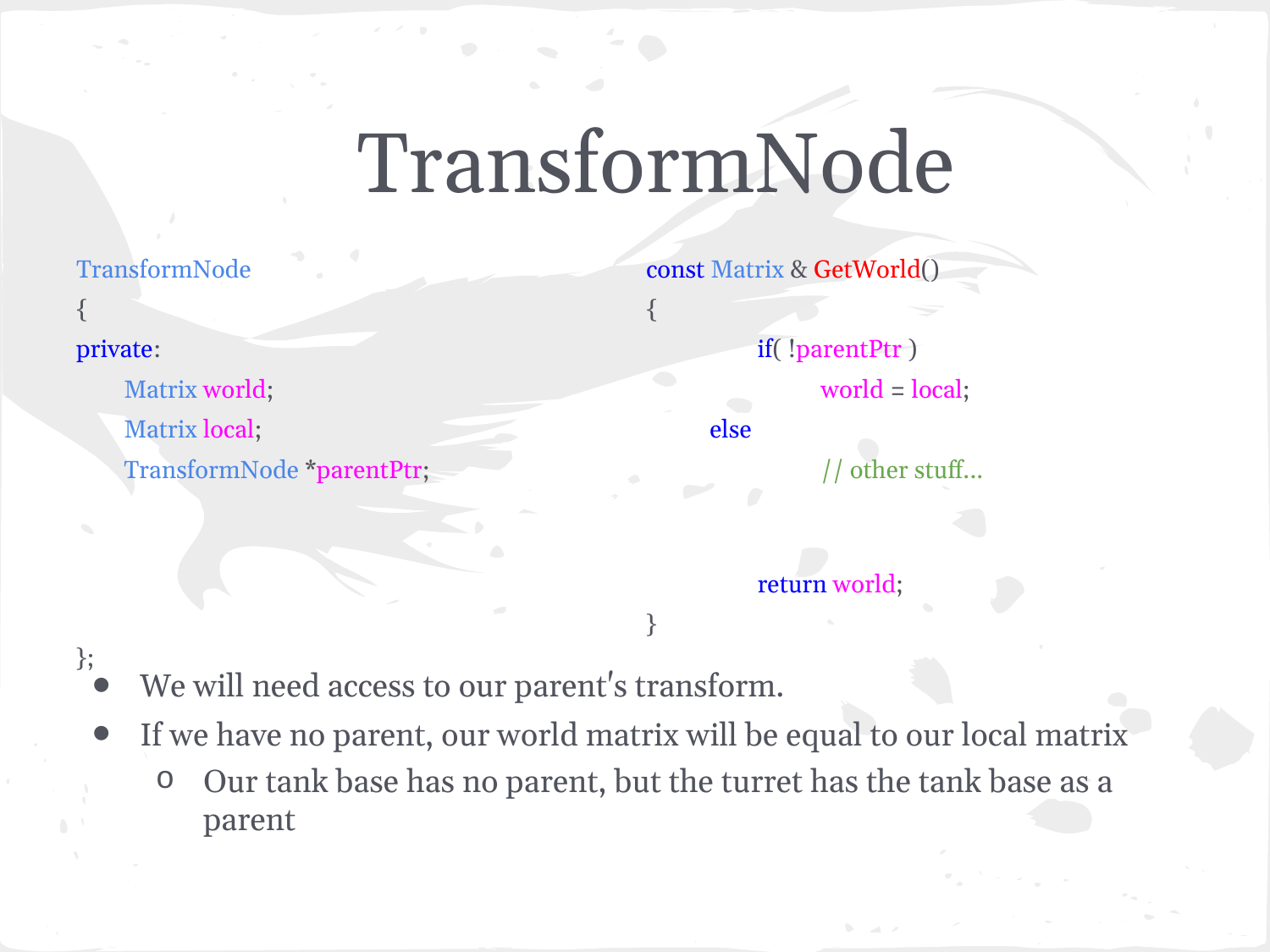

# TransformNode
TransformNode
{
private:
	Matrix world;
	Matrix local;
	TransformNode *parentPtr;

};
const Matrix & GetWorld()
{
if( !parentPtr )
	world = local;
else
	// other stuff...

return world;
}
We will need access to our parent's transform.
If we have no parent, our world matrix will be equal to our local matrix
Our tank base has no parent, but the turret has the tank base as a parent